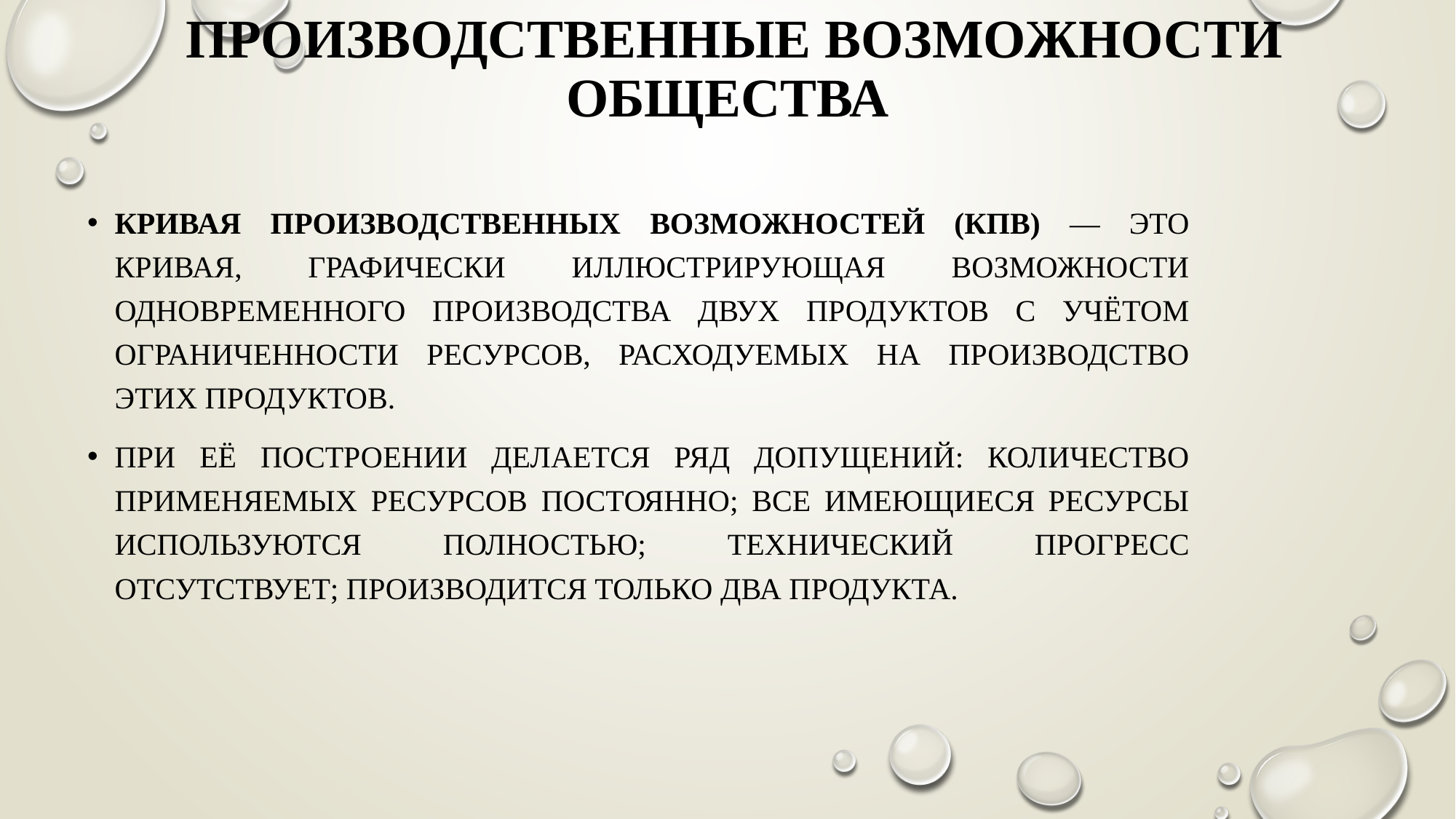

# Производственные возможности общества
Кривая производственных возможностей (КПВ) — это кривая, графически иллюстрирующая возможности одновременного производства двух продуктов с учётом ограниченности ресурсов, расходуемых на производство этих продуктов.
При её построении делается ряд допущений: количество применяемых ресурсов постоянно; все имеющиеся ресурсы используются полностью; технический прогресс отсутствует; производится только два продукта.